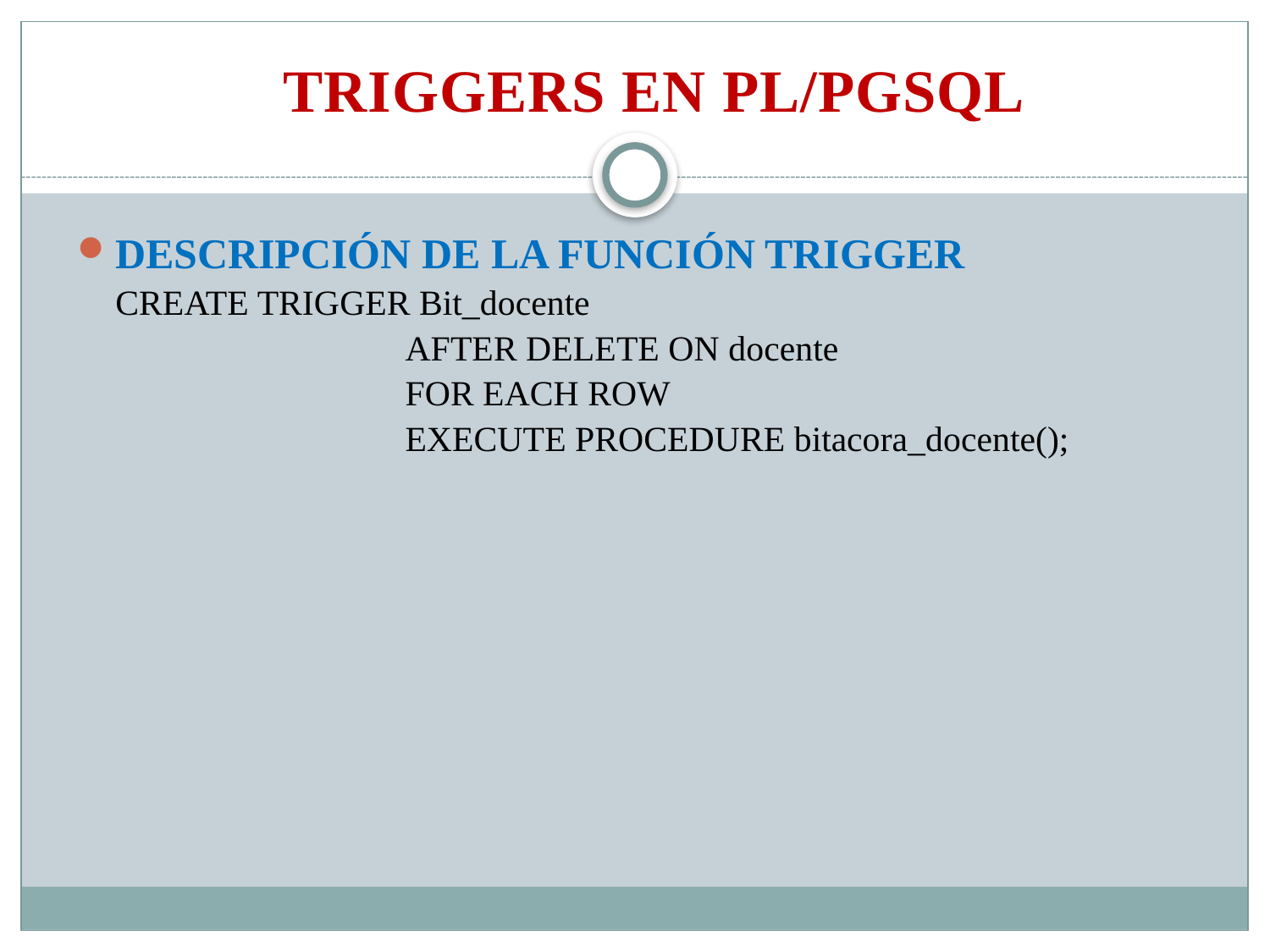

TRIGGERS EN PL/PGSQL
Descripción de la función trigger
	CREATE TRIGGER Bit_docente
			    AFTER DELETE ON docente
			    FOR EACH ROW
			    EXECUTE PROCEDURE bitacora_docente();